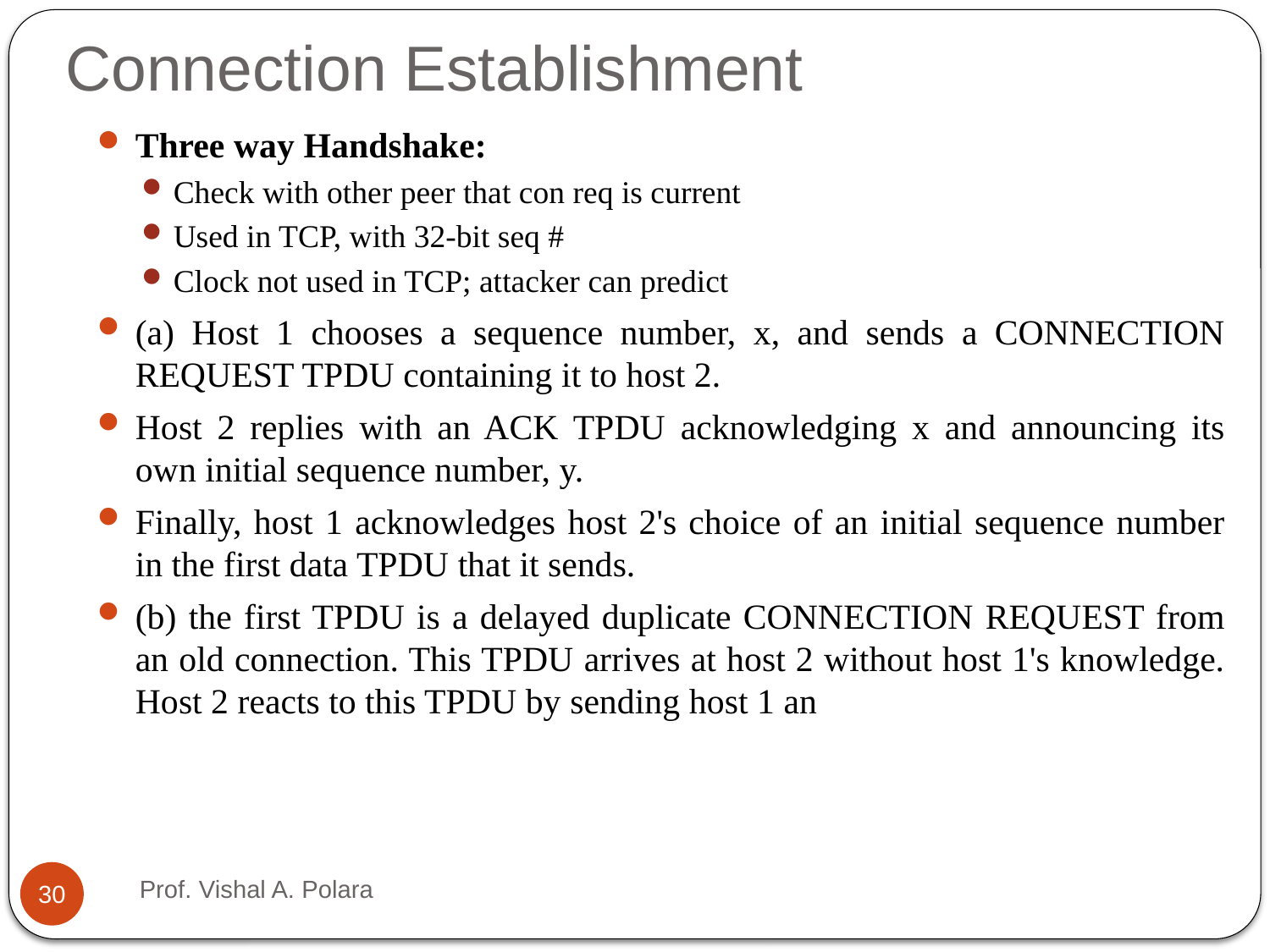

# Connection Establishment
Three way Handshake:
Check with other peer that con req is current
Used in TCP, with 32‐bit seq #
Clock not used in TCP; attacker can predict
(a) Host 1 chooses a sequence number, x, and sends a CONNECTION REQUEST TPDU containing it to host 2.
Host 2 replies with an ACK TPDU acknowledging x and announcing its own initial sequence number, y.
Finally, host 1 acknowledges host 2's choice of an initial sequence number in the first data TPDU that it sends.
(b) the first TPDU is a delayed duplicate CONNECTION REQUEST from an old connection. This TPDU arrives at host 2 without host 1's knowledge. Host 2 reacts to this TPDU by sending host 1 an
Prof. Vishal A. Polara
30